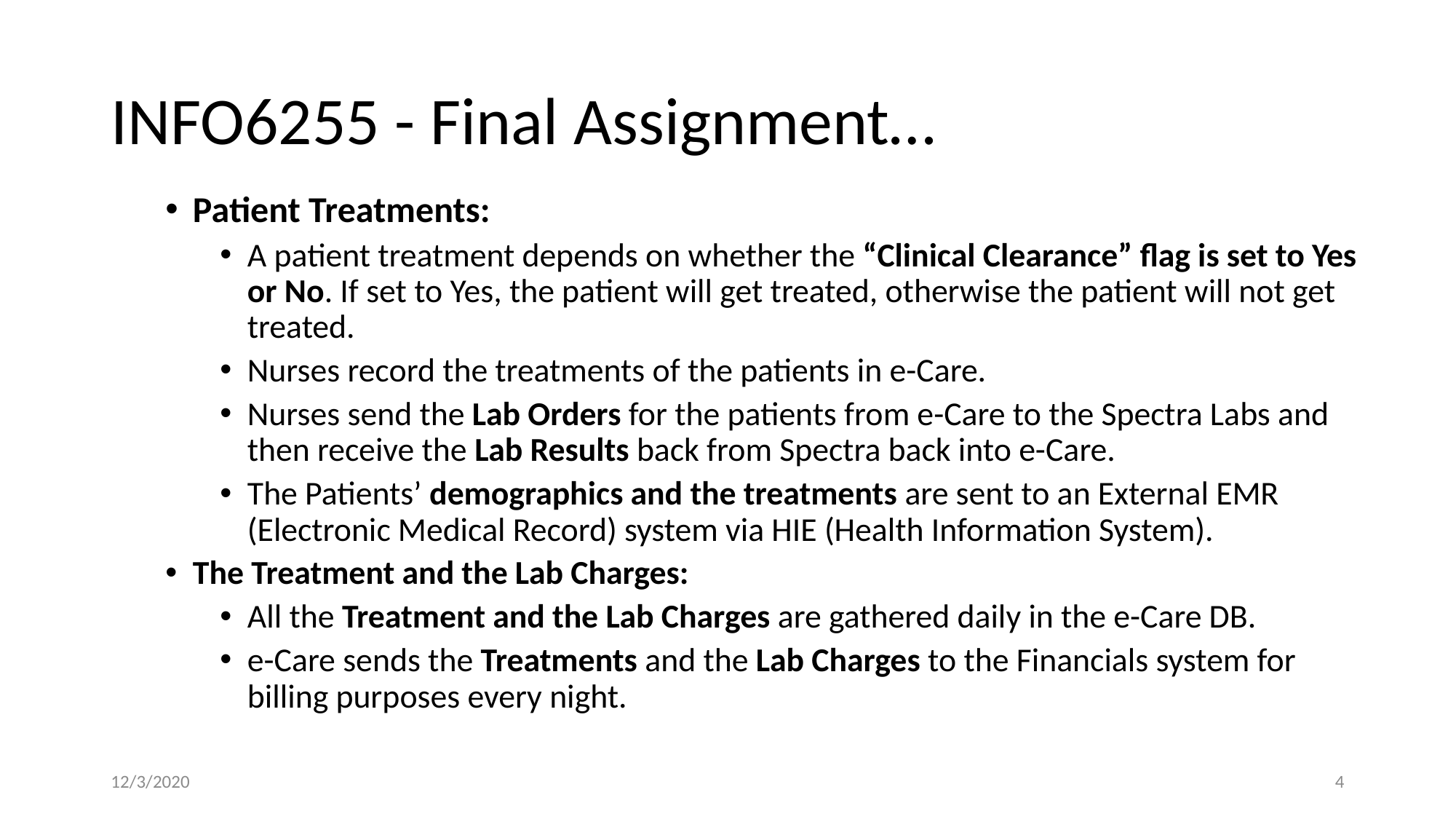

# INFO6255 - Final Assignment…
Patient Treatments:
A patient treatment depends on whether the “Clinical Clearance” flag is set to Yes or No. If set to Yes, the patient will get treated, otherwise the patient will not get treated.
Nurses record the treatments of the patients in e-Care.
Nurses send the Lab Orders for the patients from e-Care to the Spectra Labs and then receive the Lab Results back from Spectra back into e-Care.
The Patients’ demographics and the treatments are sent to an External EMR (Electronic Medical Record) system via HIE (Health Information System).
The Treatment and the Lab Charges:
All the Treatment and the Lab Charges are gathered daily in the e-Care DB.
e-Care sends the Treatments and the Lab Charges to the Financials system for billing purposes every night.

12/3/2020
4